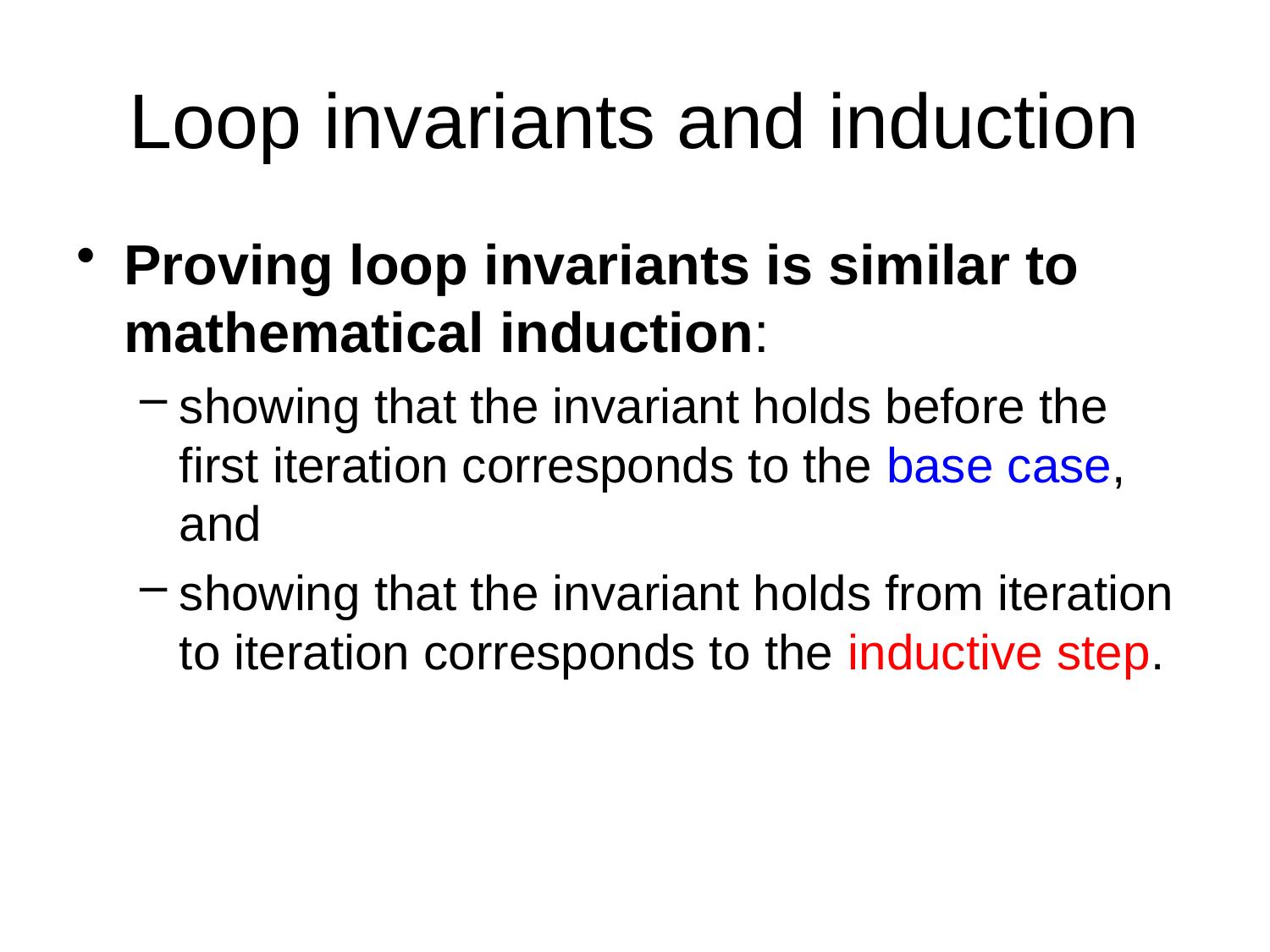

# Loop invariants and induction
Proving loop invariants is similar to mathematical induction:
showing that the invariant holds before the first iteration corresponds to the base case, and
showing that the invariant holds from iteration to iteration corresponds to the inductive step.